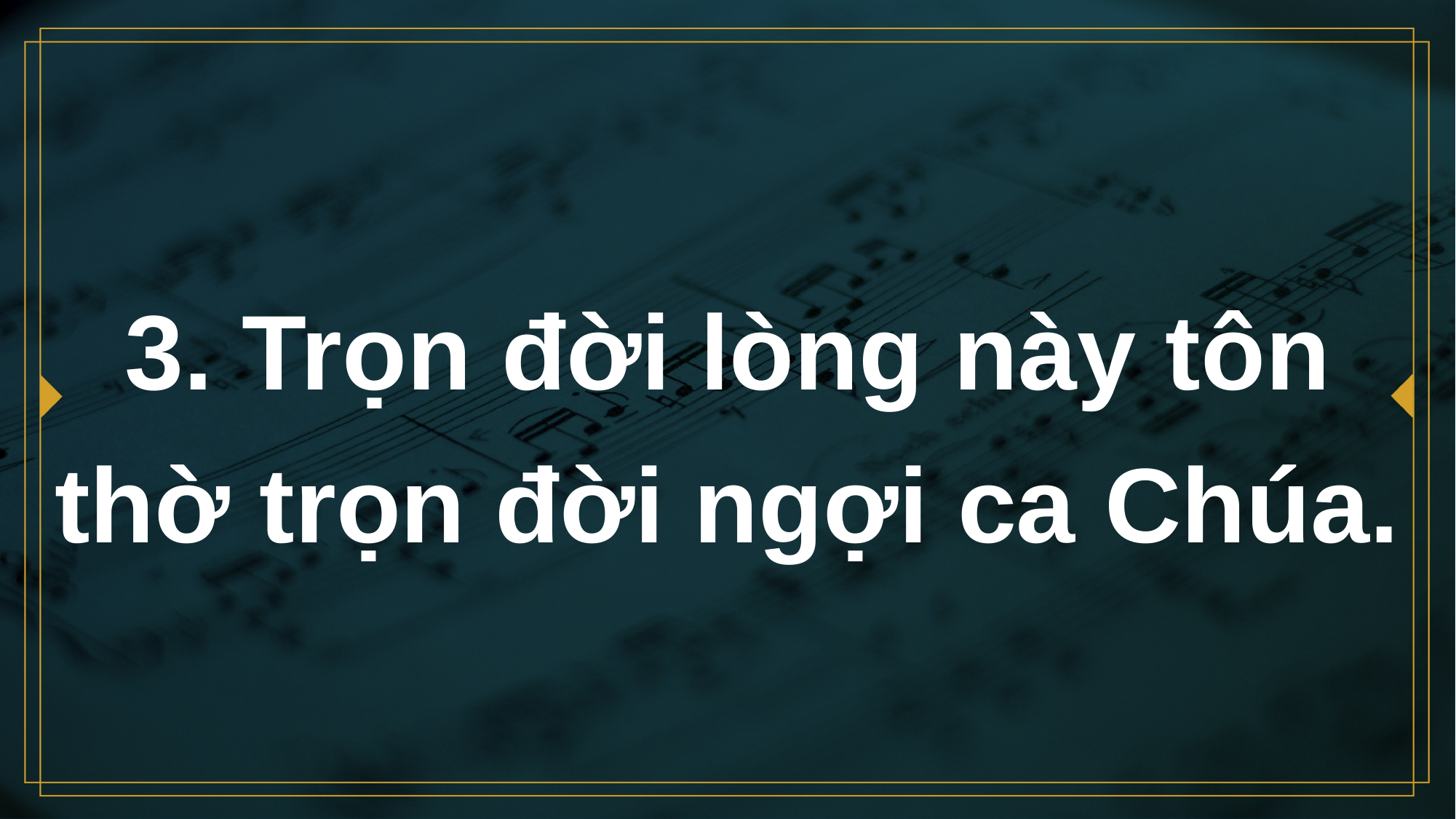

# 3. Trọn đời lòng này tôn thờ trọn đời ngợi ca Chúa.